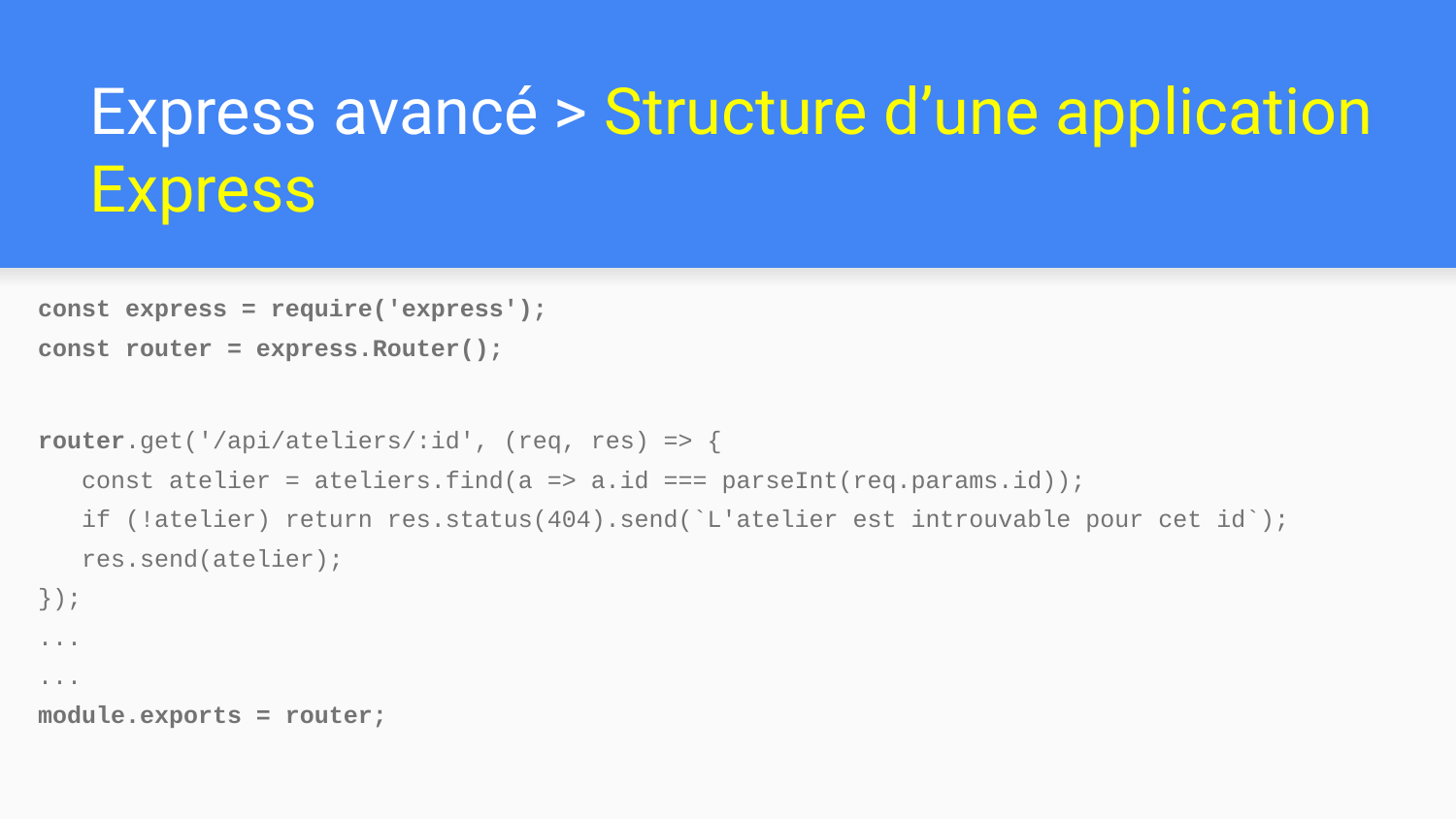

# Express avancé > Structure d’une application Express
const express = require('express');
const router = express.Router();

router.get('/api/ateliers/:id', (req, res) => {
   const atelier = ateliers.find(a => a.id === parseInt(req.params.id));
   if (!atelier) return res.status(404).send(`L'atelier est introuvable pour cet id`);
   res.send(atelier);
});
...
...
module.exports = router;